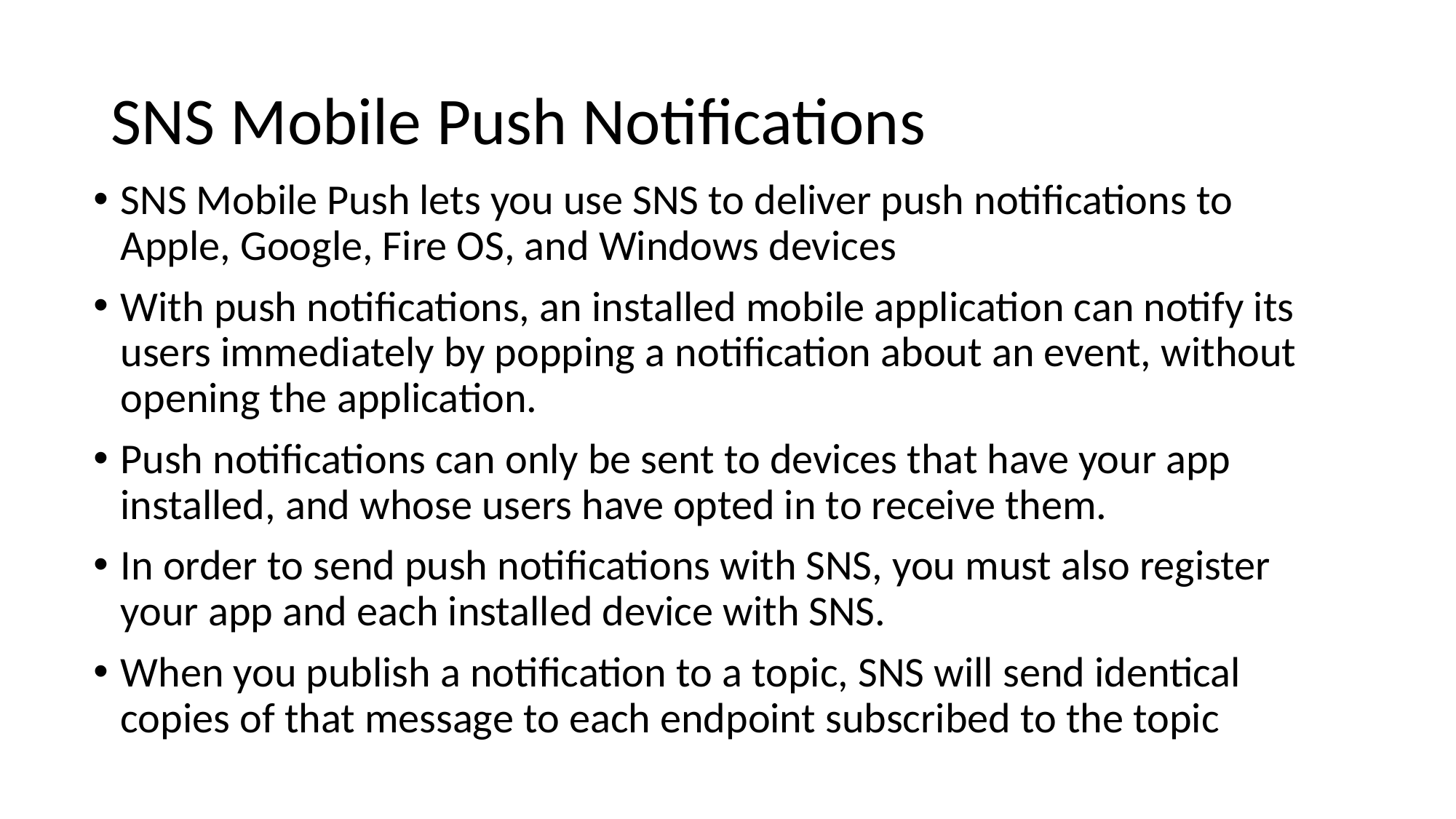

# SNS Mobile Push Notifications
SNS Mobile Push lets you use SNS to deliver push notifications to Apple, Google, Fire OS, and Windows devices
With push notifications, an installed mobile application can notify its users immediately by popping a notification about an event, without opening the application.
Push notifications can only be sent to devices that have your app installed, and whose users have opted in to receive them.
In order to send push notifications with SNS, you must also register your app and each installed device with SNS.
When you publish a notification to a topic, SNS will send identical copies of that message to each endpoint subscribed to the topic